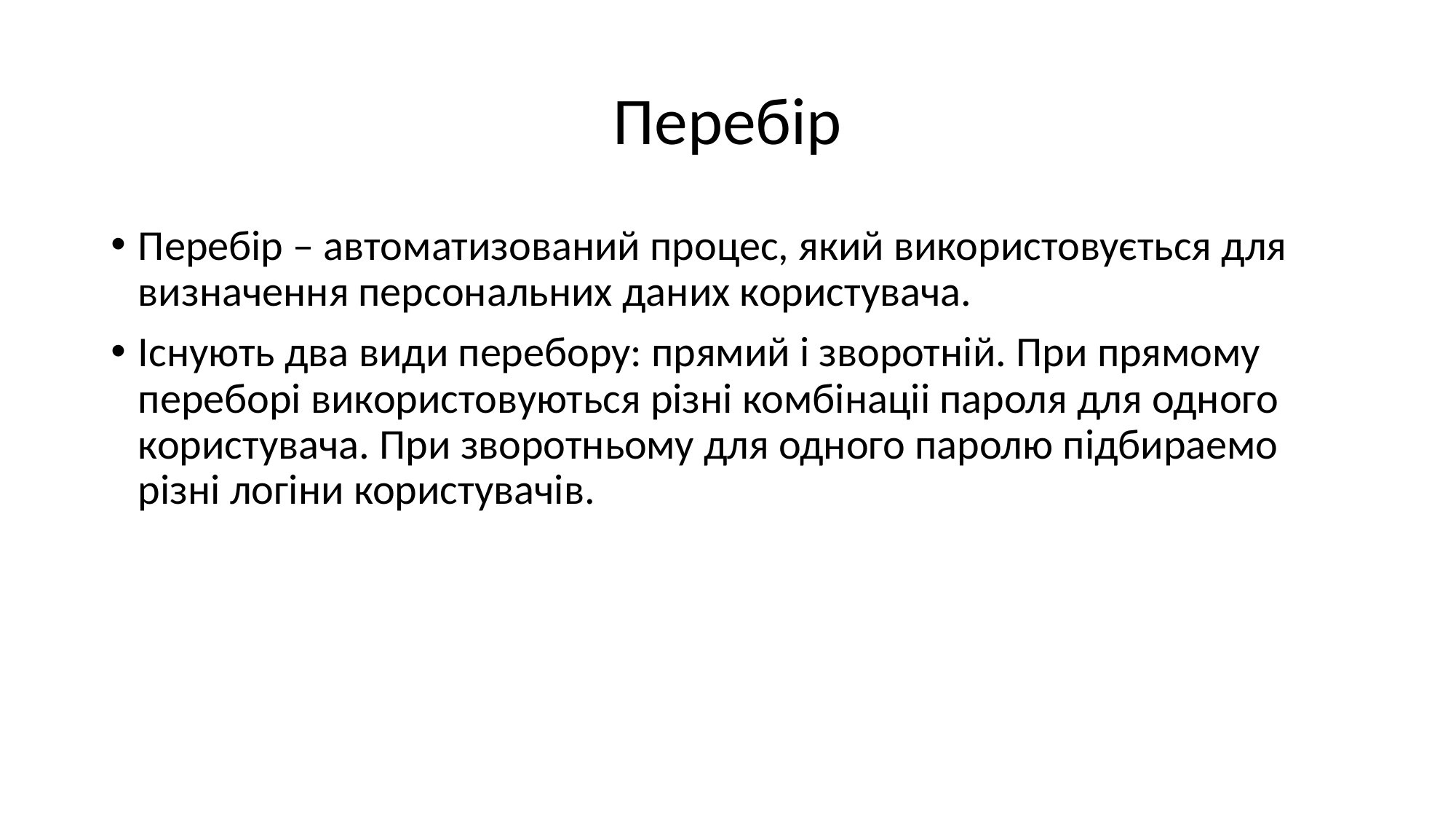

# Перебір
Перебір – автоматизований процес, який використовується для визначення персональних даних користувача.
Існують два види перебору: прямий і зворотній. При прямому переборі використовуються різні комбінаціі пароля для одного користувача. При зворотньому для одного паролю підбираемо різні логіни користувачів.